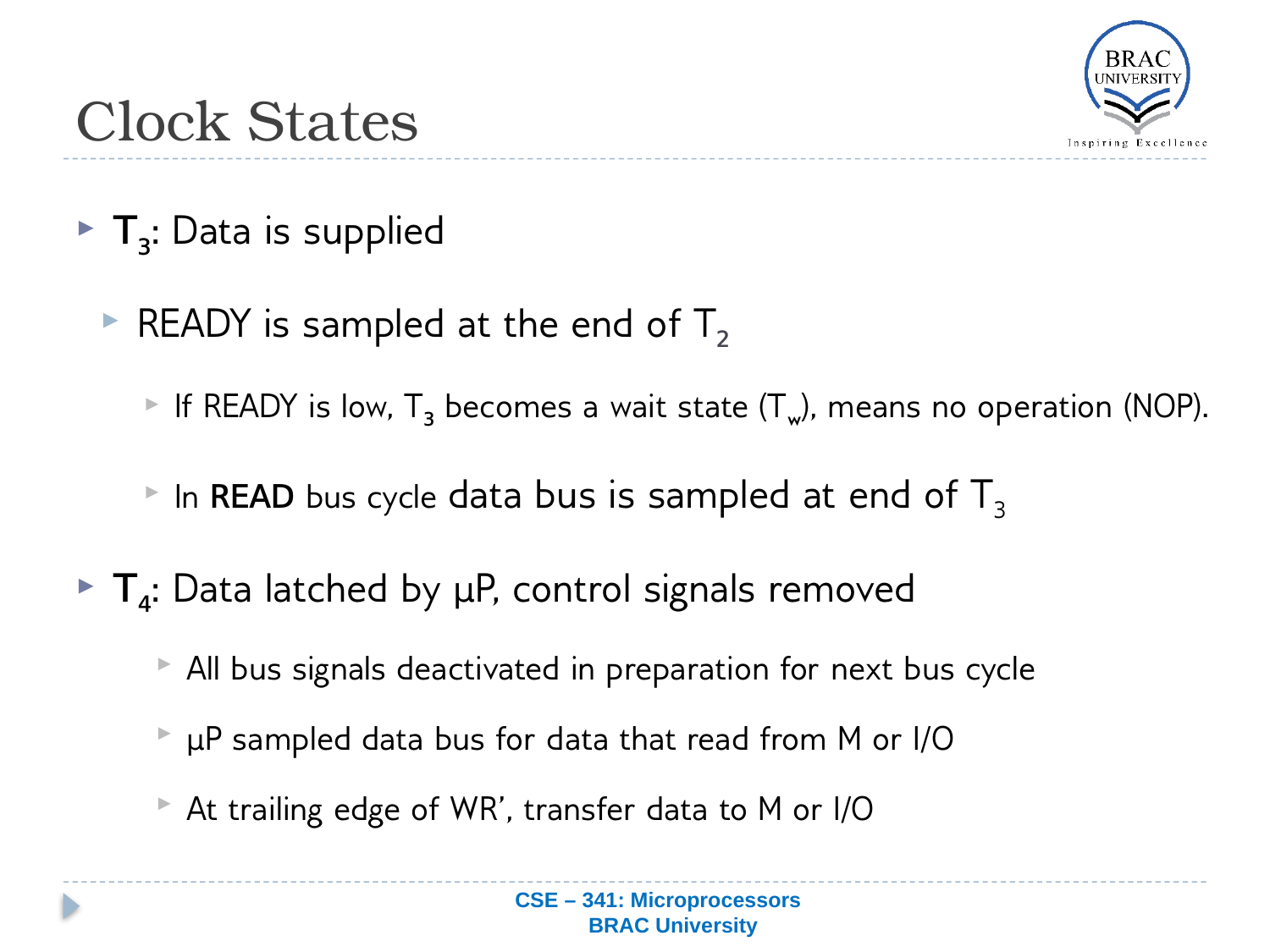

# Clock States
T3: Data is supplied
READY is sampled at the end of T2
If READY is low, T3 becomes a wait state (Tw), means no operation (NOP).
In READ bus cycle data bus is sampled at end of T3
T4: Data latched by µP, control signals removed
All bus signals deactivated in preparation for next bus cycle
µP sampled data bus for data that read from M or I/O
At trailing edge of WR’, transfer data to M or I/O